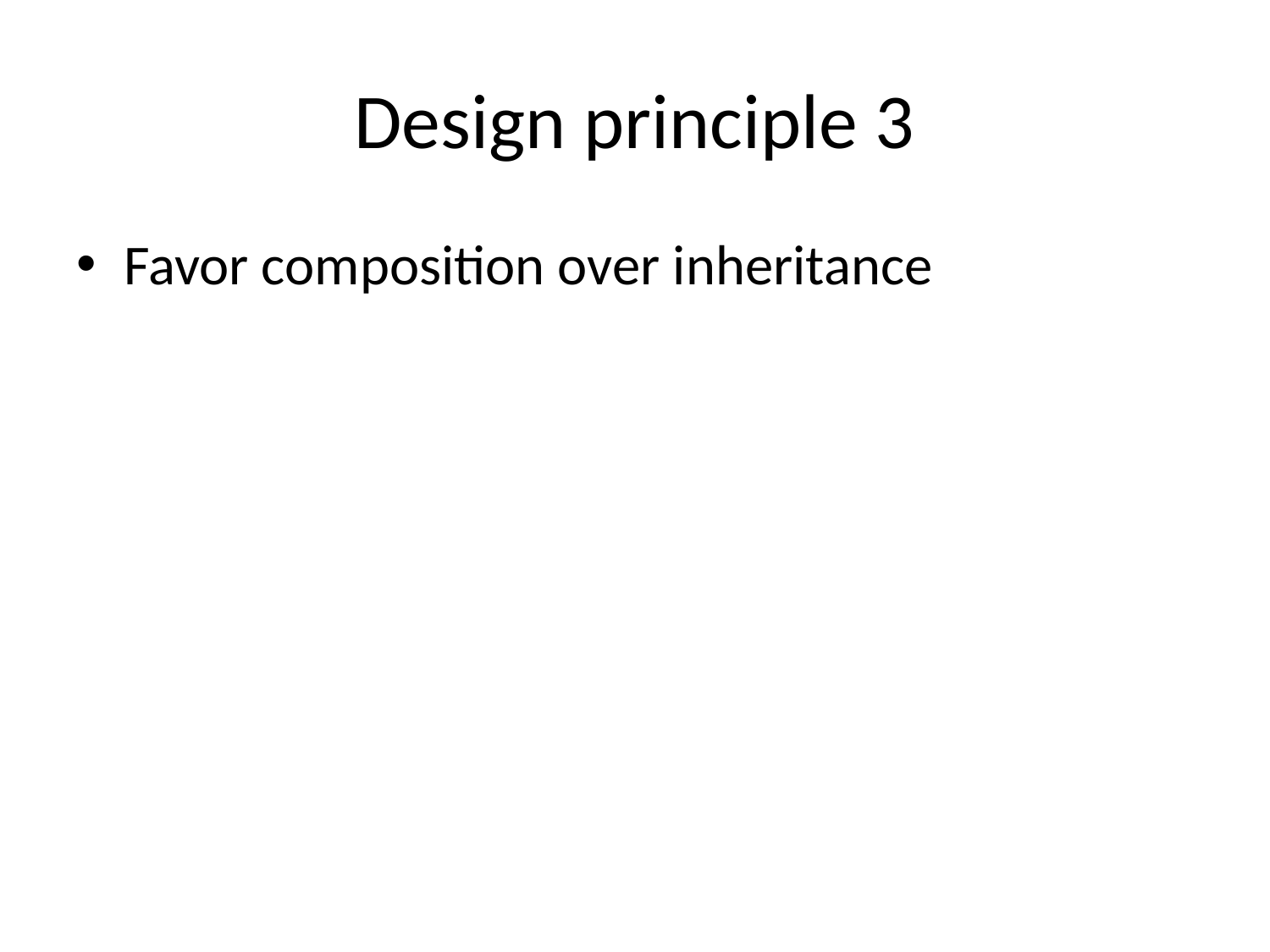

# Design principle 3
Favor composition over inheritance